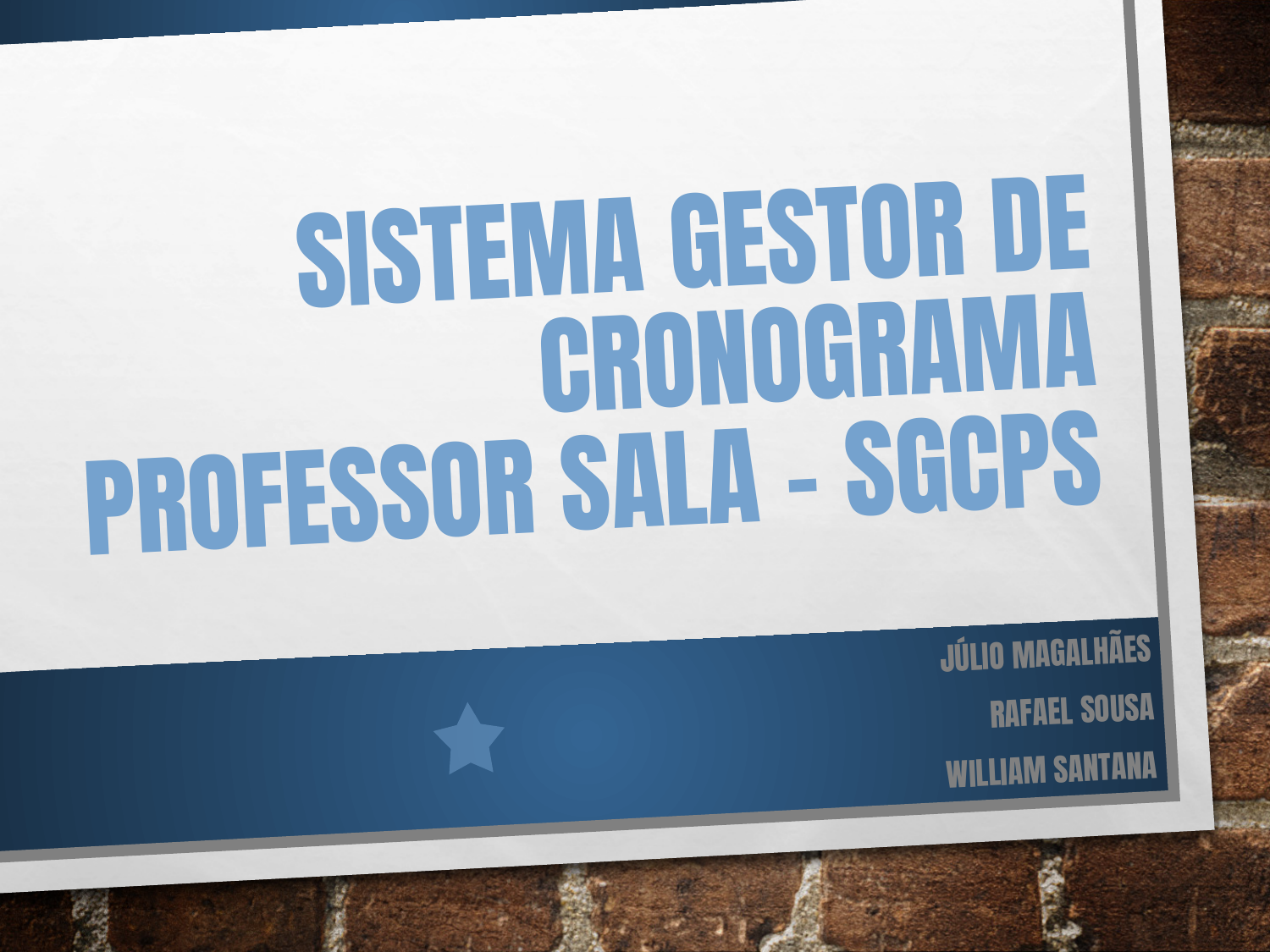

# Sistema Gestor de Cronograma Professor Sala - SGCPS
Júlio Magalhães
Rafael Sousa
William Santana